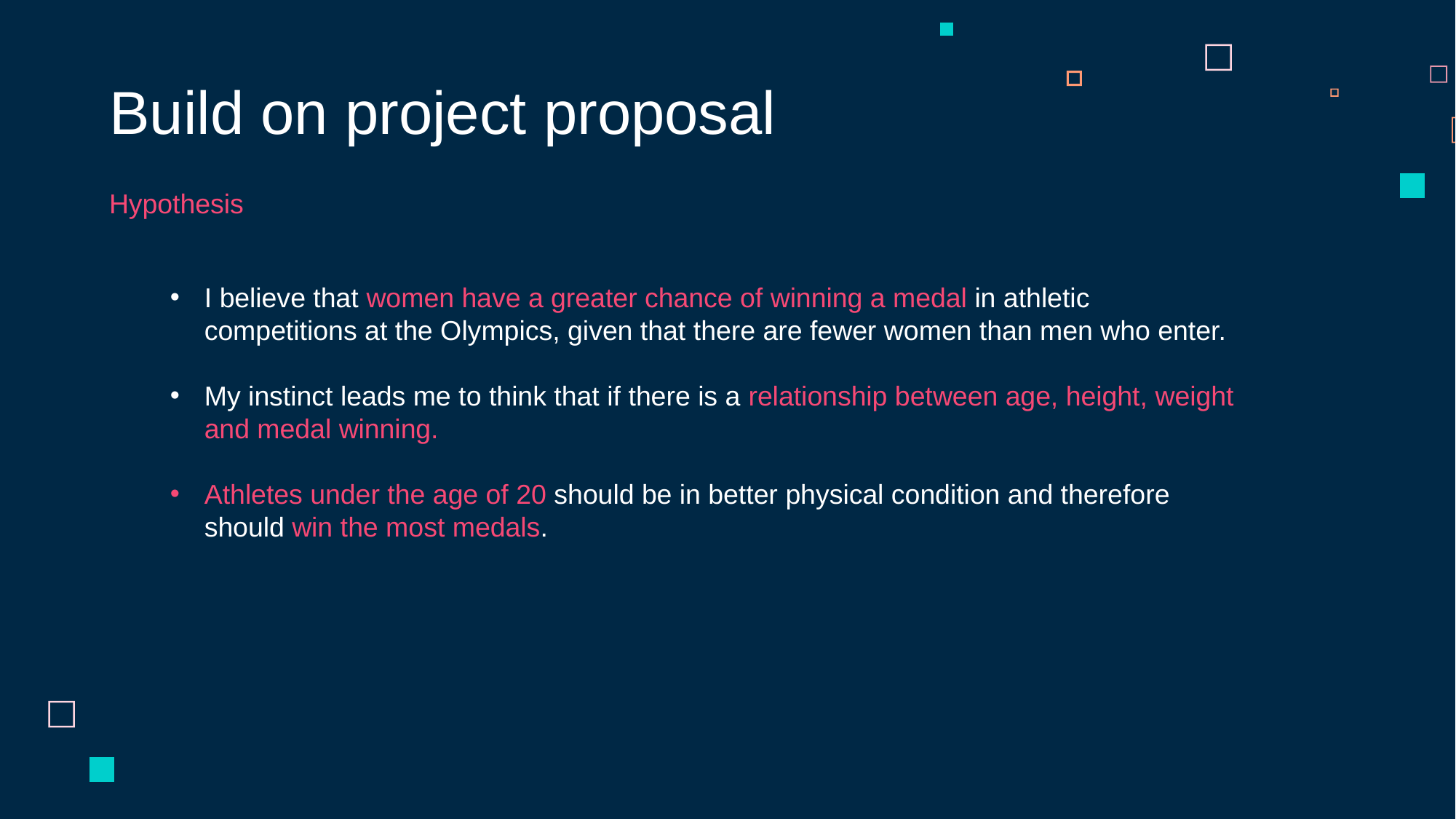

# Build on project proposal
Hypothesis
I believe that women have a greater chance of winning a medal in athletic competitions at the Olympics, given that there are fewer women than men who enter.

My instinct leads me to think that if there is a relationship between age, height, weight and medal winning.

Athletes under the age of 20 should be in better physical condition and therefore should win the most medals.